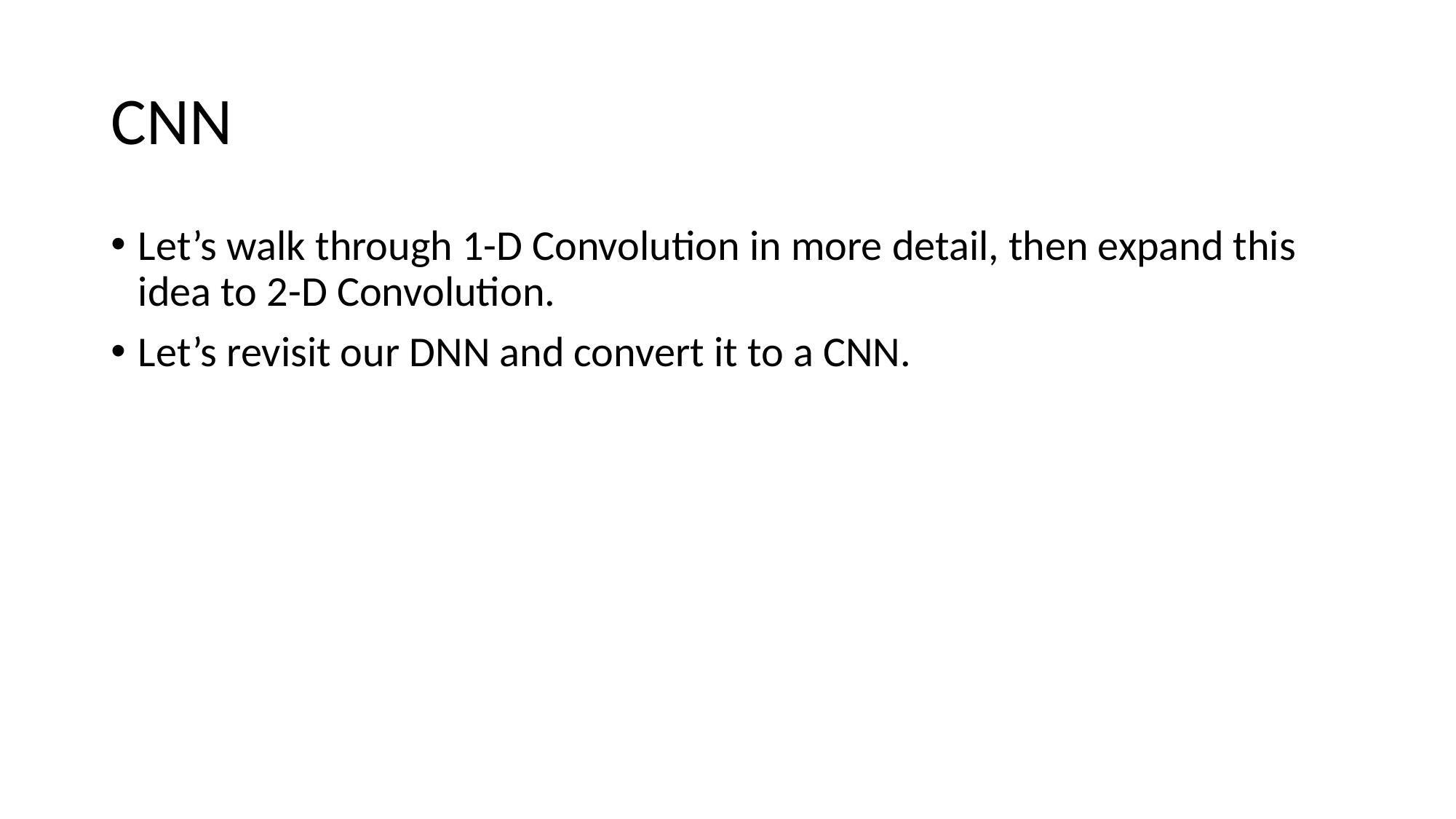

# CNN
Let’s walk through 1-D Convolution in more detail, then expand this idea to 2-D Convolution.
Let’s revisit our DNN and convert it to a CNN.